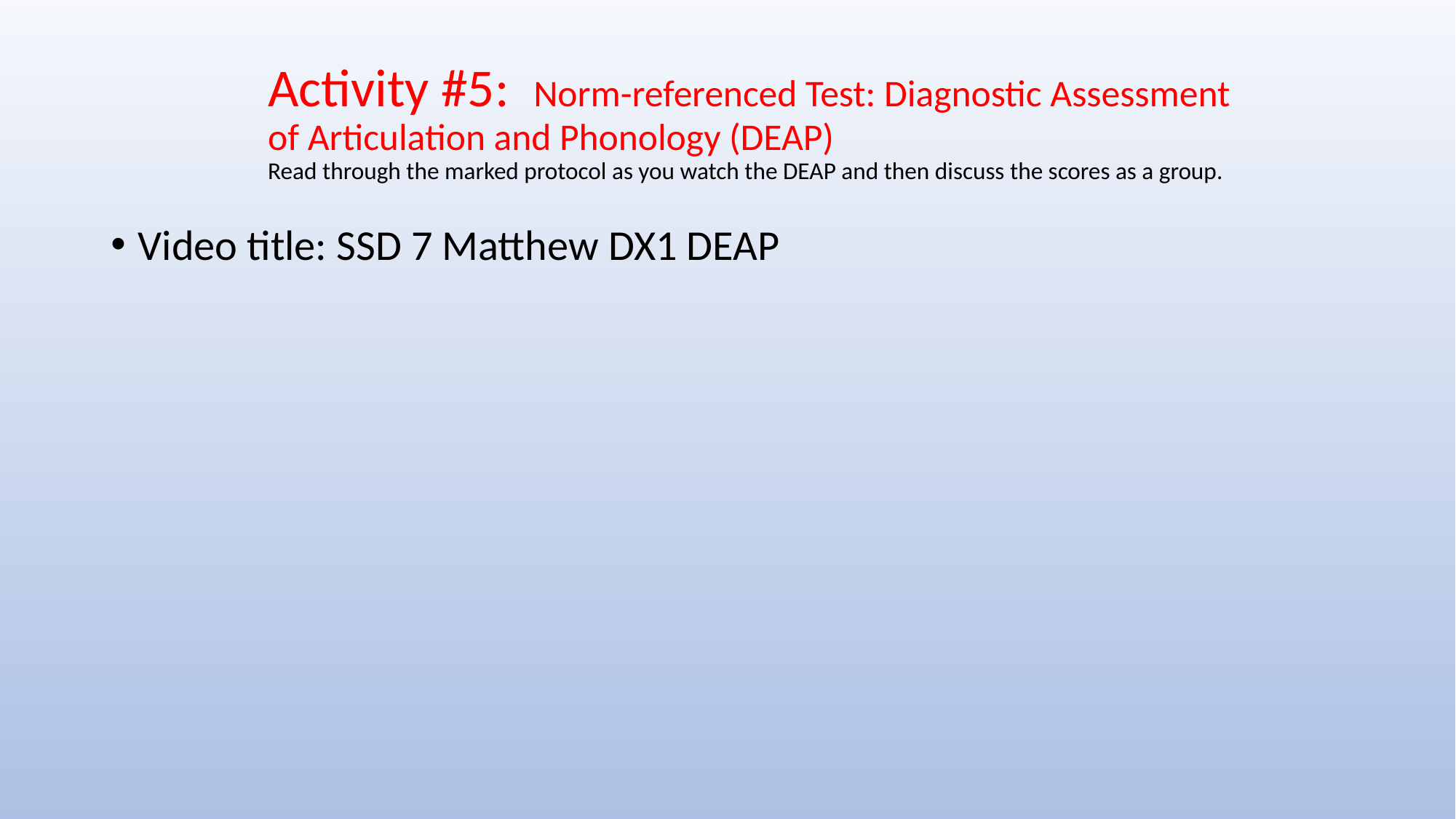

# Activity #5:  Norm-referenced Test: Diagnostic Assessment of Articulation and Phonology (DEAP) Read through the marked protocol as you watch the DEAP and then discuss the scores as a group.
Video title: SSD 7 Matthew DX1 DEAP